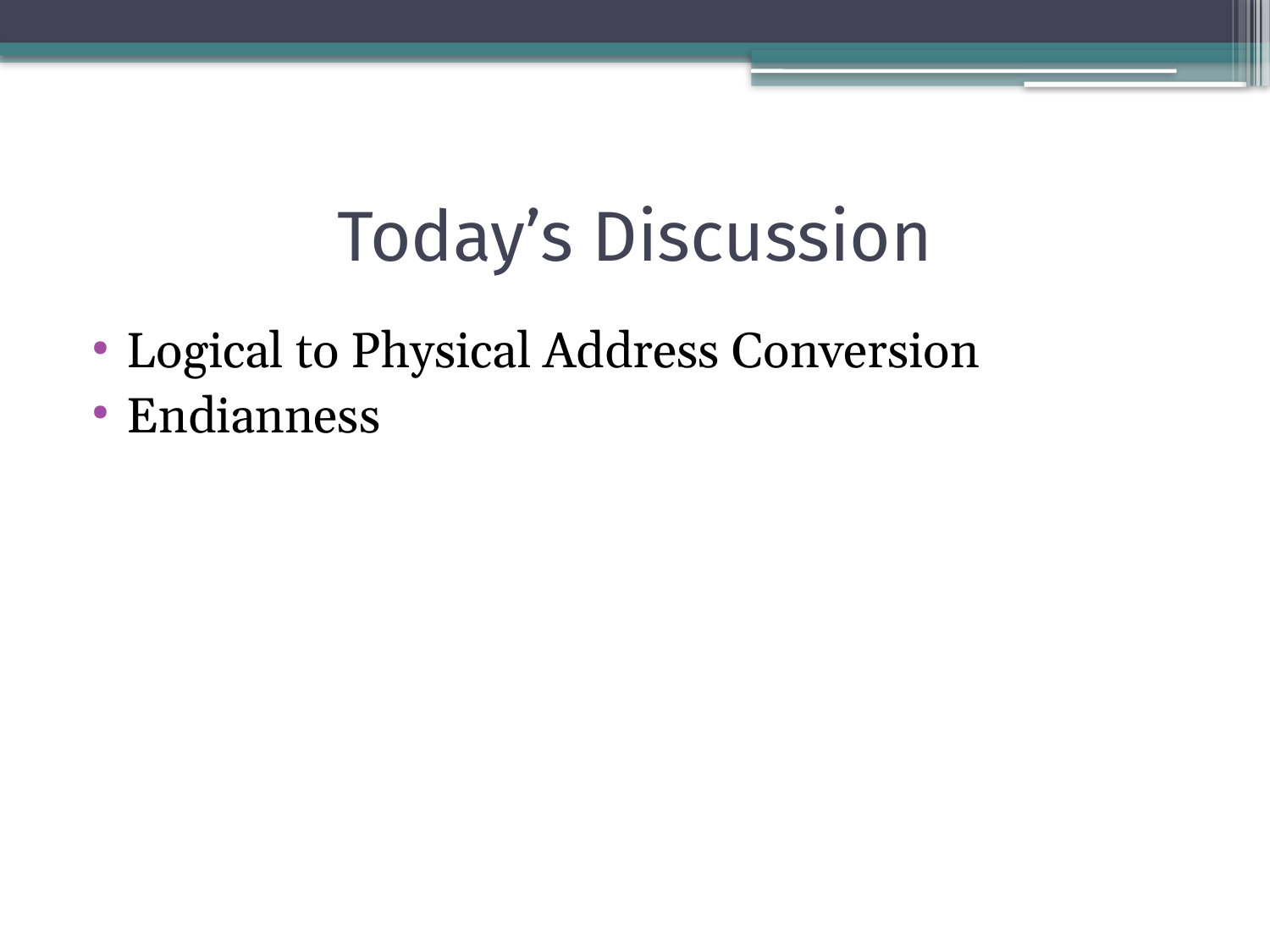

# Today’s Discussion
Logical to Physical Address Conversion
Endianness